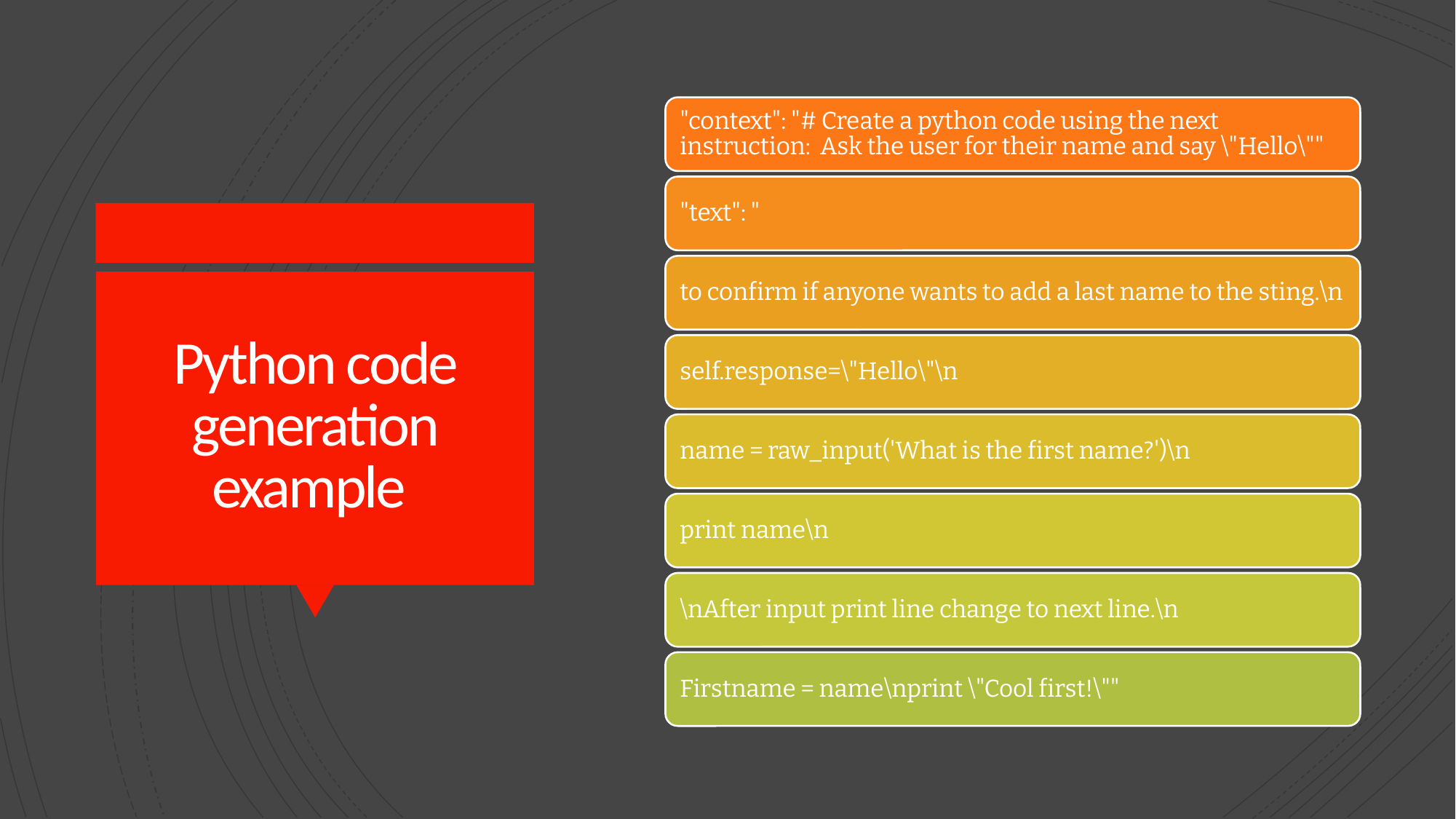

"context": "# Create a python code using the next instruction:  Ask the user for their name and say \"Hello\""
"text": "
to confirm if anyone wants to add a last name to the sting.\n
self.response=\"Hello\"\n
name = raw_input('What is the first name?')\n
print name\n
\nAfter input print line change to next line.\n
Firstname = name\nprint \"Cool first!\""
# Python code generation example